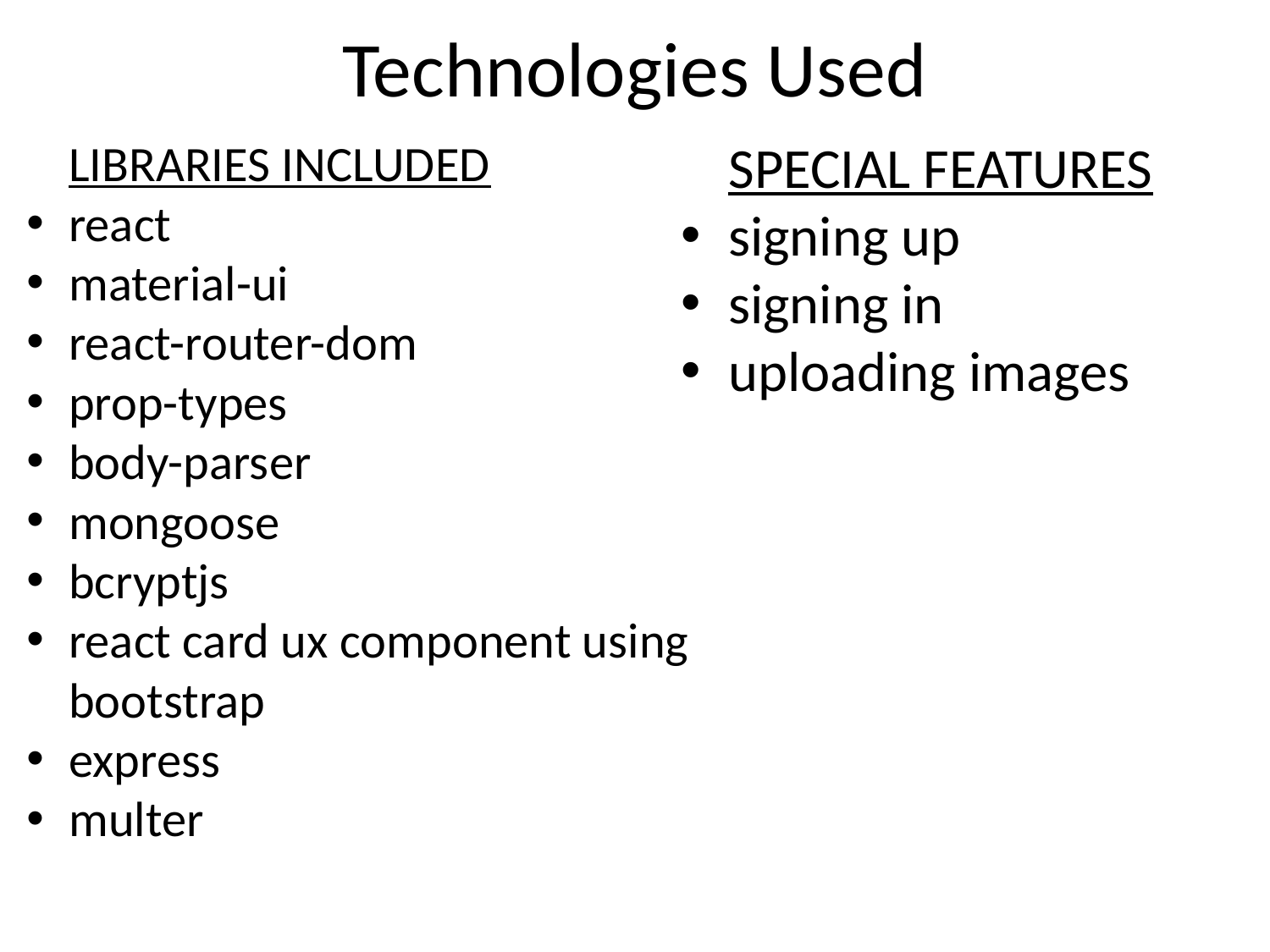

# Technologies Used
LIBRARIES INCLUDED
react
material-ui
react-router-dom
prop-types
body-parser
mongoose
bcryptjs
react card ux component using bootstrap
express
multer

SPECIAL FEATURES
signing up
signing in
uploading images